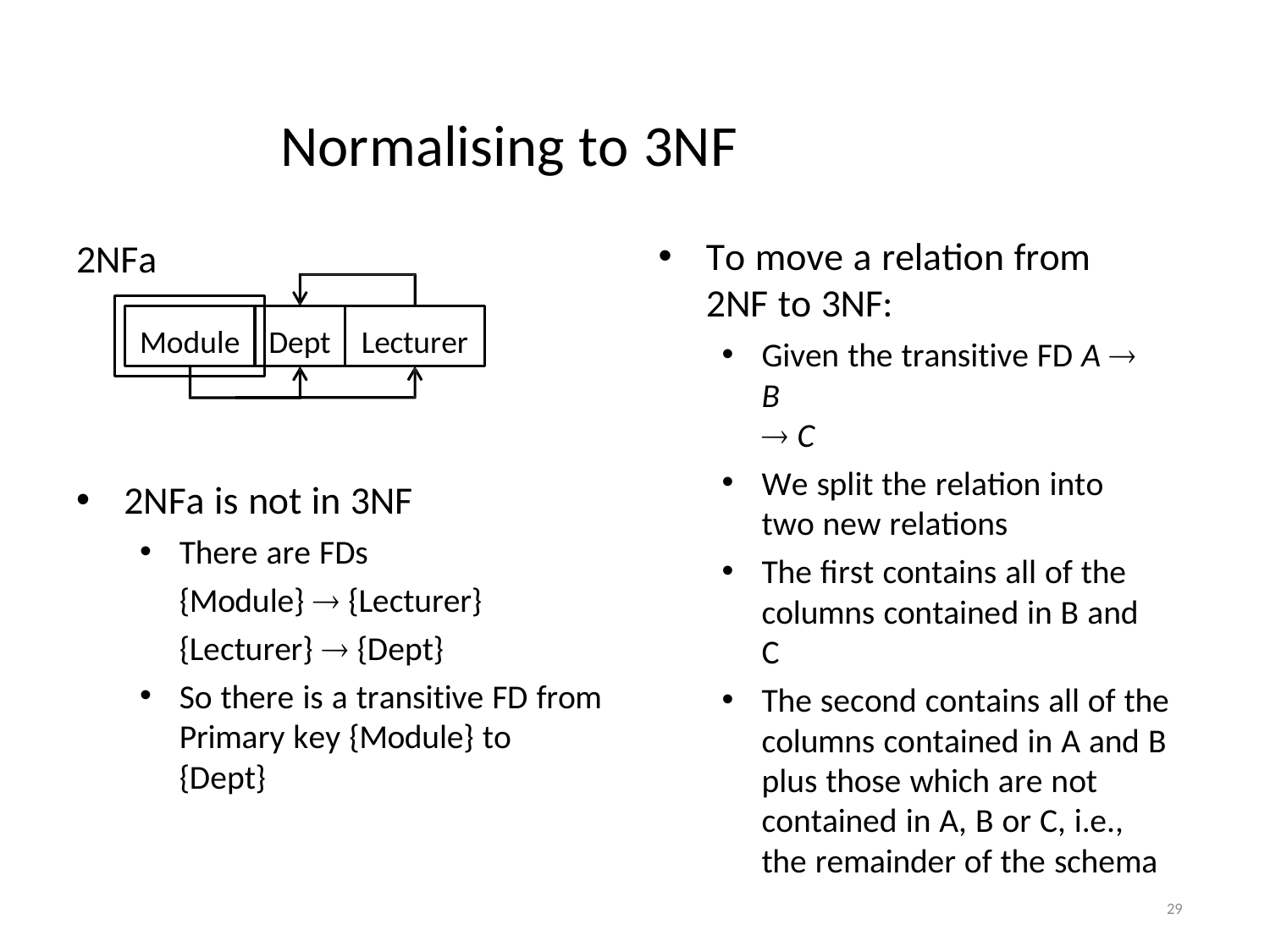

# Normalising to 3NF
To move a relation from 2NF to 3NF:
Given the transitive FD A → B
→ C
We split the relation into two new relations
The first contains all of the columns contained in B and C
The second contains all of the columns contained in A and B plus those which are not contained in A, B or C, i.e., the remainder of the schema
2NFa

Module
Dept
Lecturer

2NFa is not in 3NF
There are FDs
{Module} → {Lecturer}
{Lecturer} → {Dept}
So there is a transitive FD from Primary key {Module} to {Dept}
29